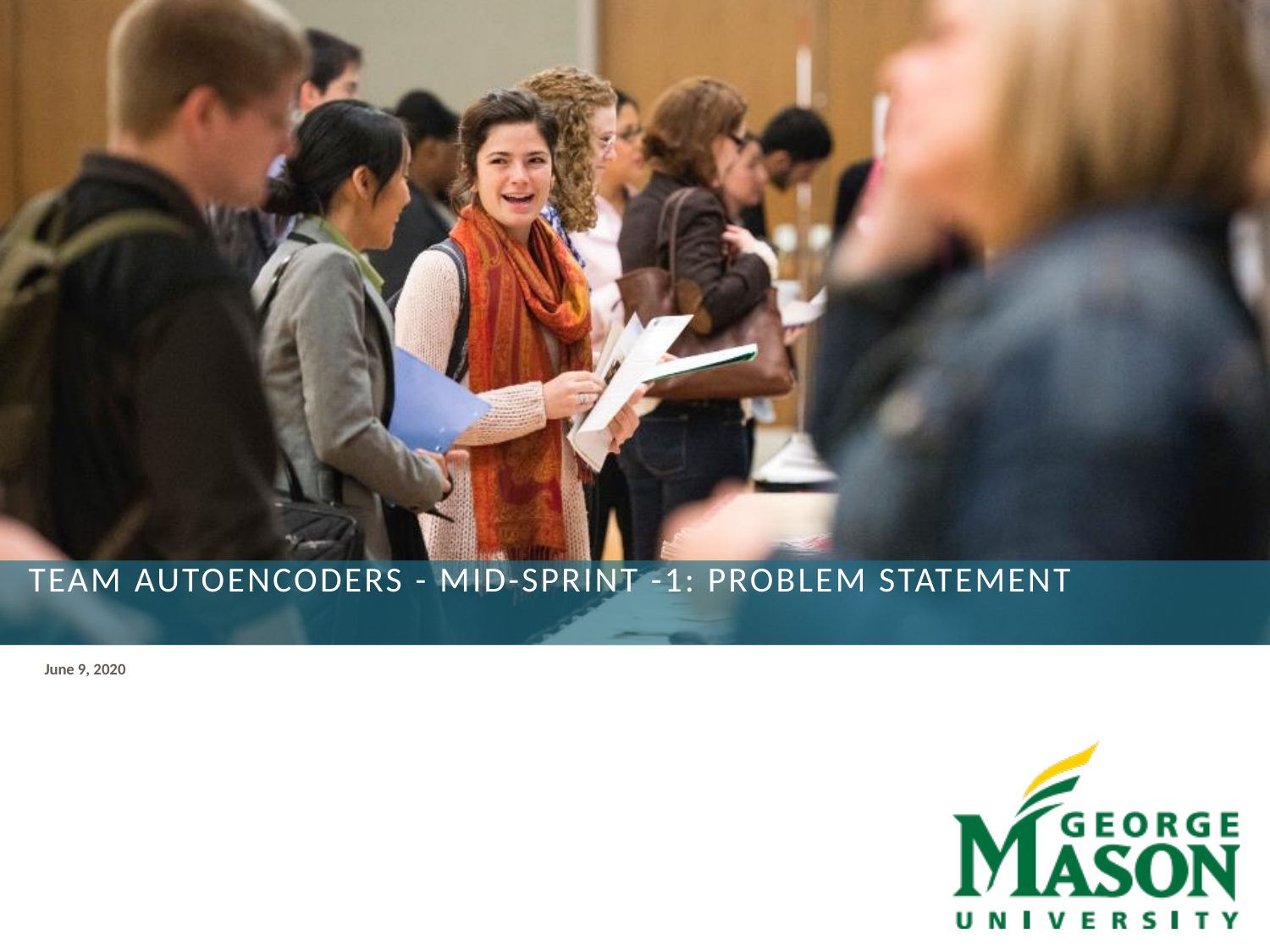

# Team Autoencoders - mid-Sprint -1: Problem Statement
June 9, 2020